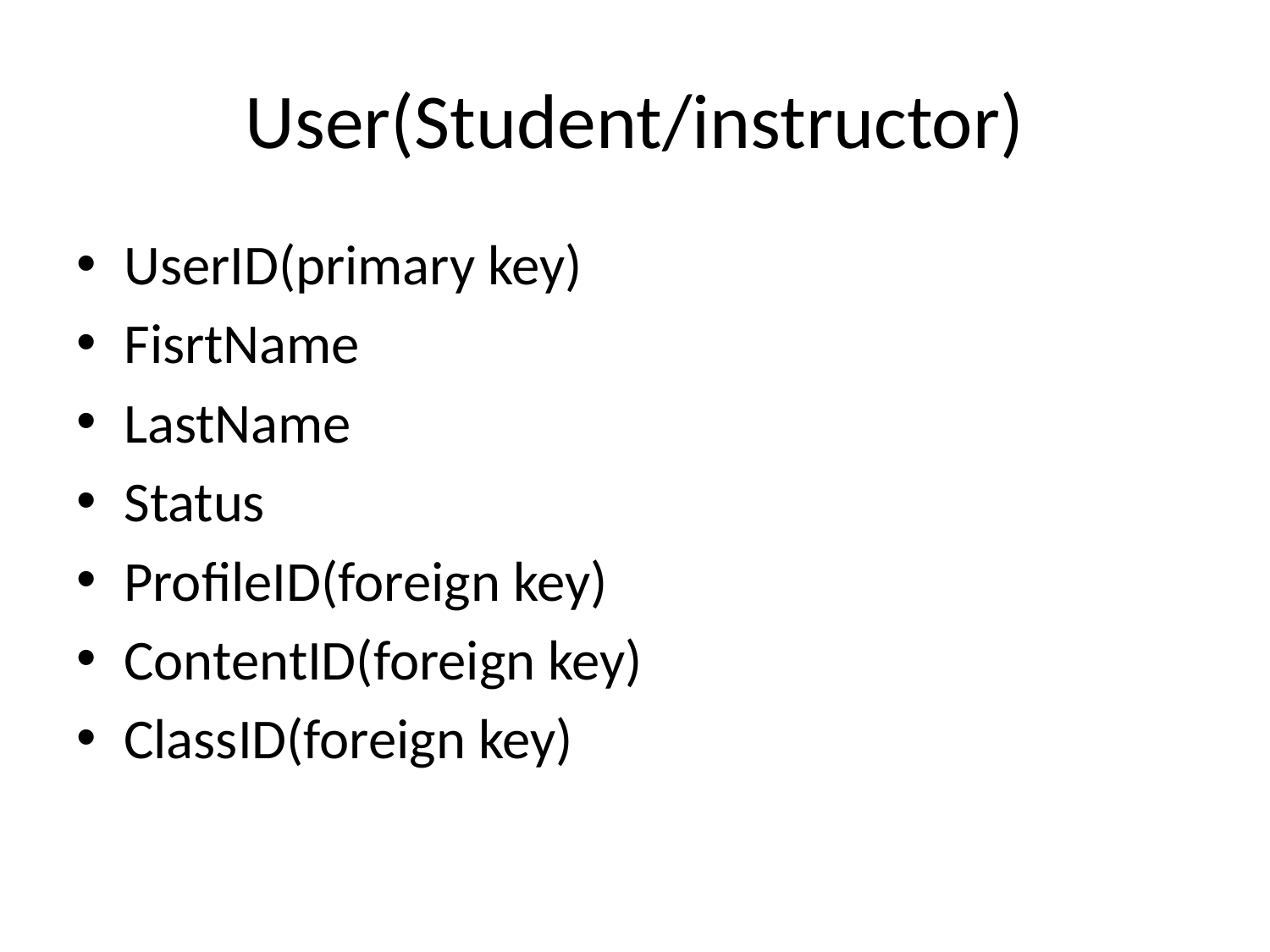

# User(Student/instructor)
UserID(primary key)
FisrtName
LastName
Status
ProfileID(foreign key)
ContentID(foreign key)
ClassID(foreign key)